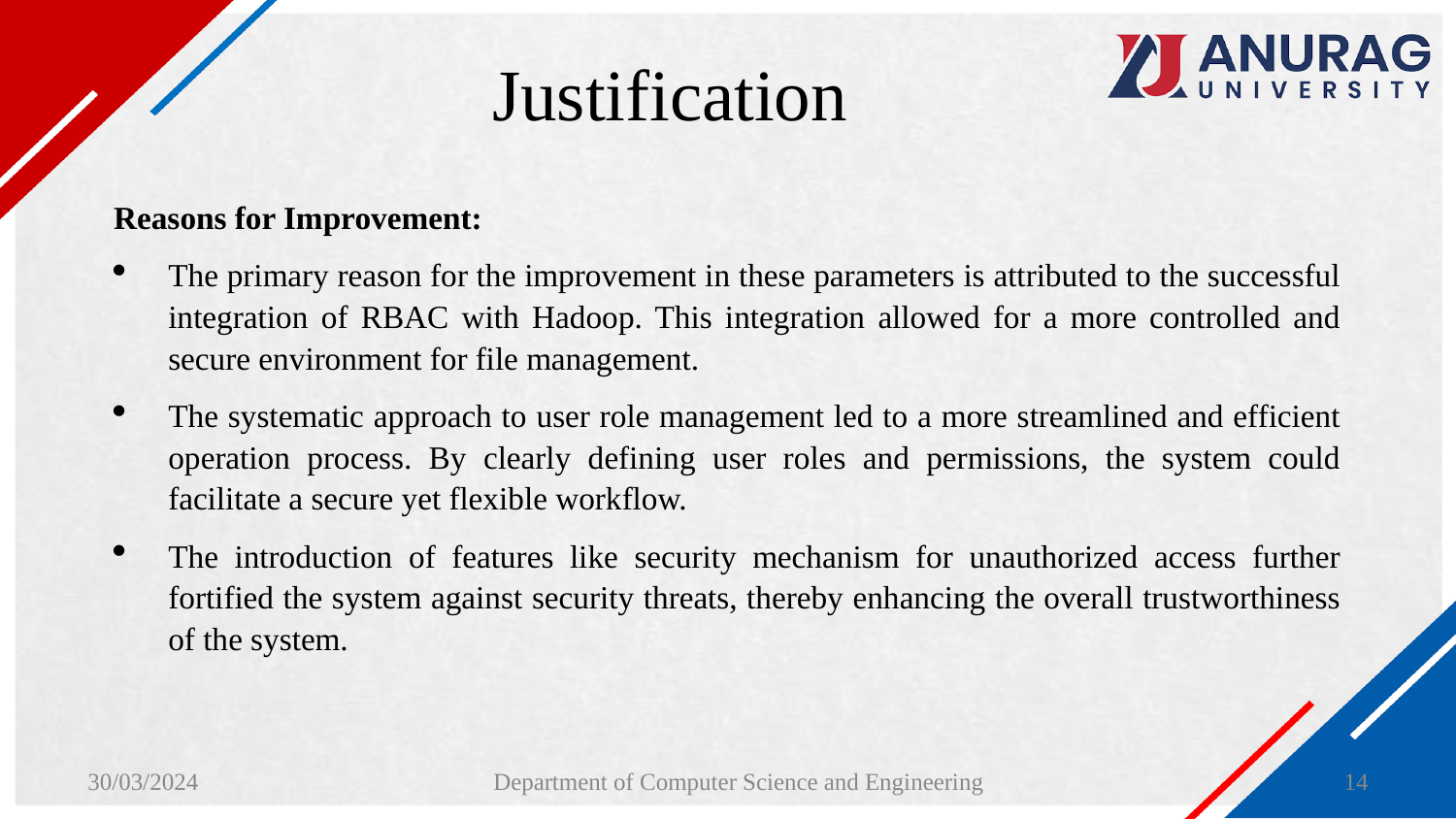

# Justification
Reasons for Improvement:
The primary reason for the improvement in these parameters is attributed to the successful integration of RBAC with Hadoop. This integration allowed for a more controlled and secure environment for file management.
The systematic approach to user role management led to a more streamlined and efficient operation process. By clearly defining user roles and permissions, the system could facilitate a secure yet flexible workflow.
The introduction of features like security mechanism for unauthorized access further fortified the system against security threats, thereby enhancing the overall trustworthiness of the system.

30/03/2024
Department of Computer Science and Engineering
14